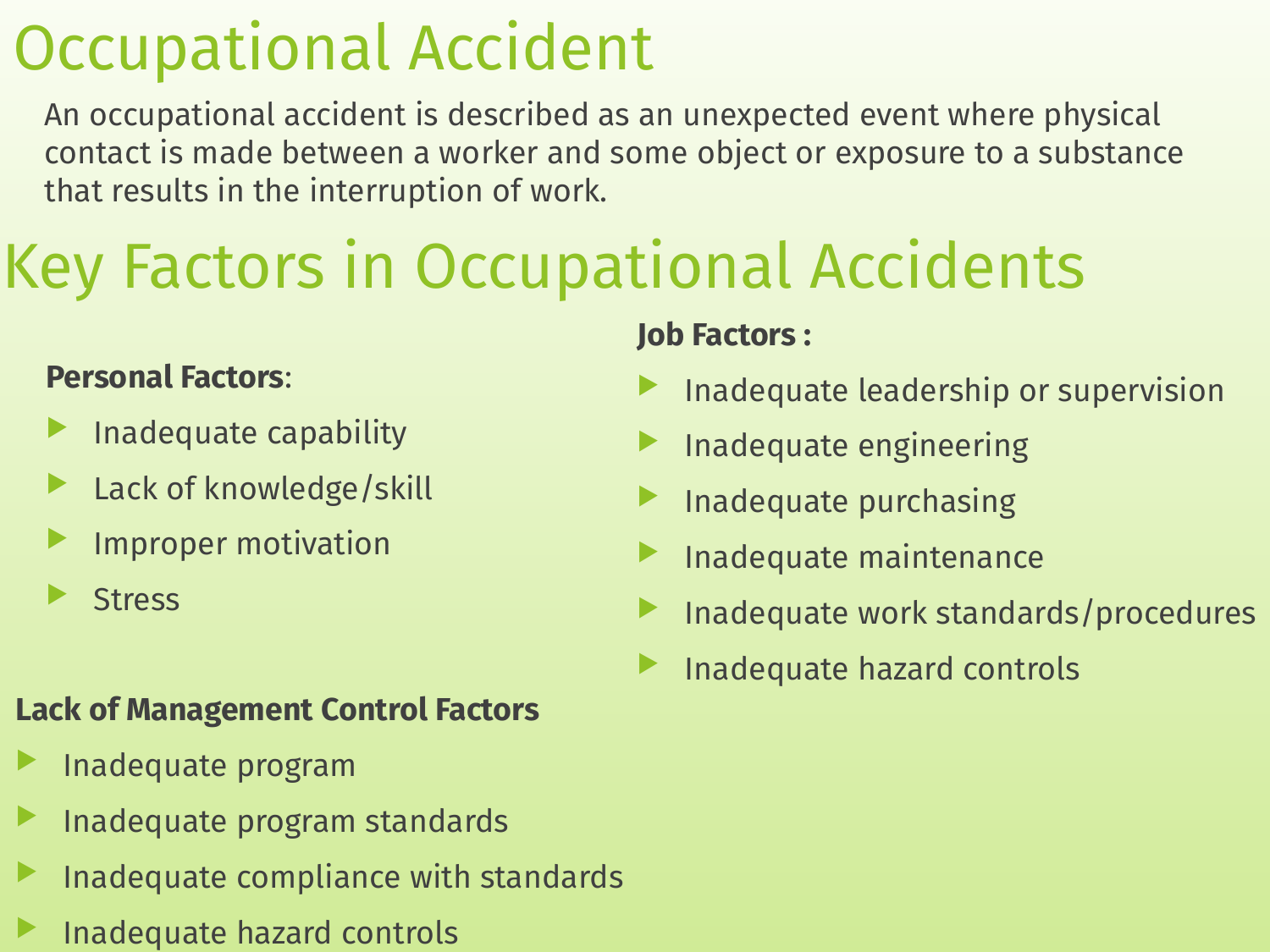

# Occupational Accident
An occupational accident is described as an unexpected event where physical contact is made between a worker and some object or exposure to a substance that results in the interruption of work.
Key Factors in Occupational Accidents
Job Factors :
Inadequate leadership or supervision
Inadequate engineering
Inadequate purchasing
Inadequate maintenance
Inadequate work standards/procedures
Inadequate hazard controls
Personal Factors:
Inadequate capability
Lack of knowledge/skill
Improper motivation
Stress

Lack of Management Control Factors
Inadequate program
Inadequate program standards
Inadequate compliance with standards
Inadequate hazard controls
8